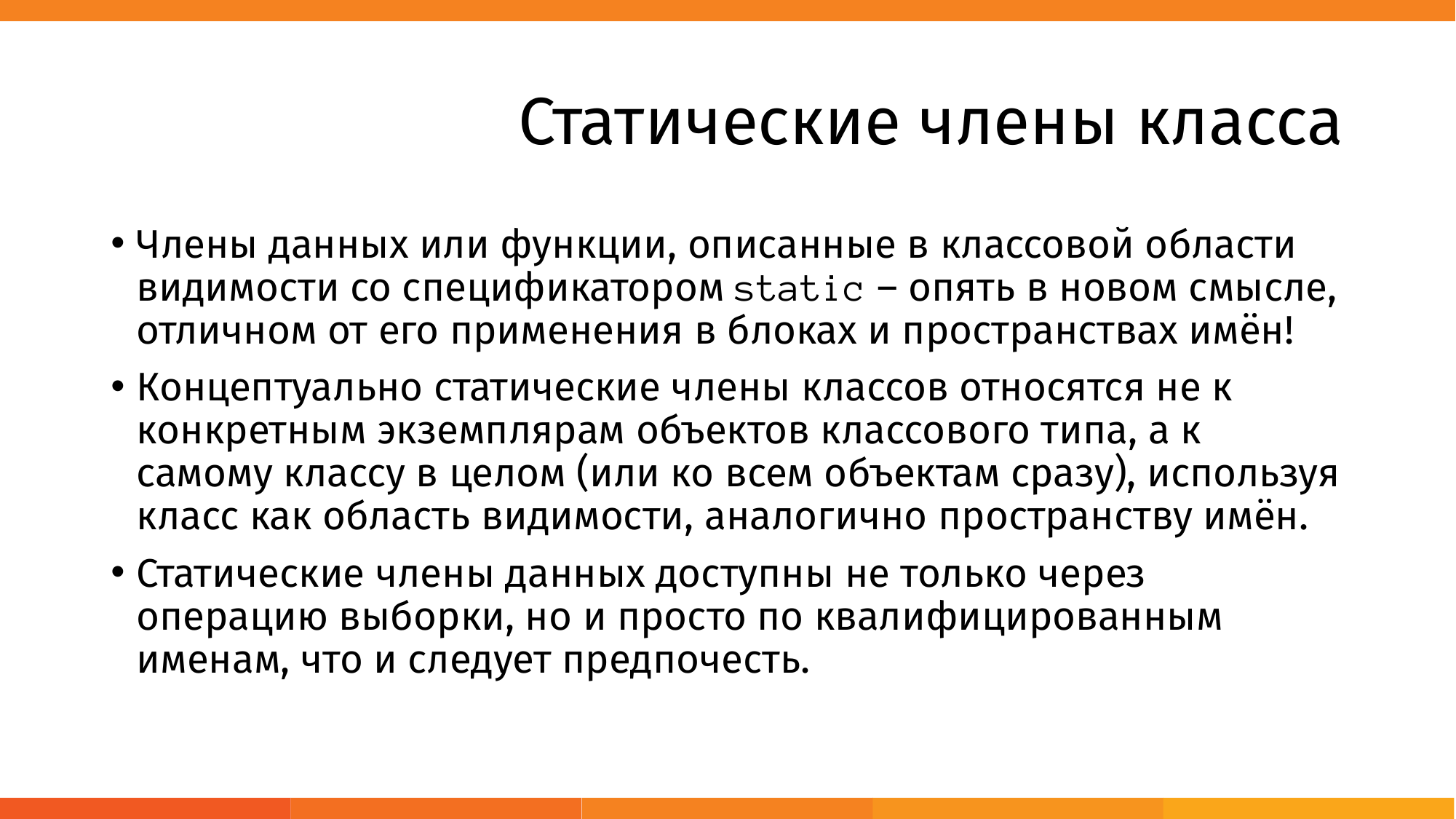

# Статические члены класса
Члены данных или функции, описанные в классовой области видимости со спецификатором static – опять в новом смысле, отличном от его применения в блоках и пространствах имён!
Концептуально статические члены классов относятся не к конкретным экземплярам объектов классового типа, а к самому классу в целом (или ко всем объектам сразу), используя класс как область видимости, аналогично пространству имён.
Статические члены данных доступны не только через операцию выборки, но и просто по квалифицированным именам, что и следует предпочесть.